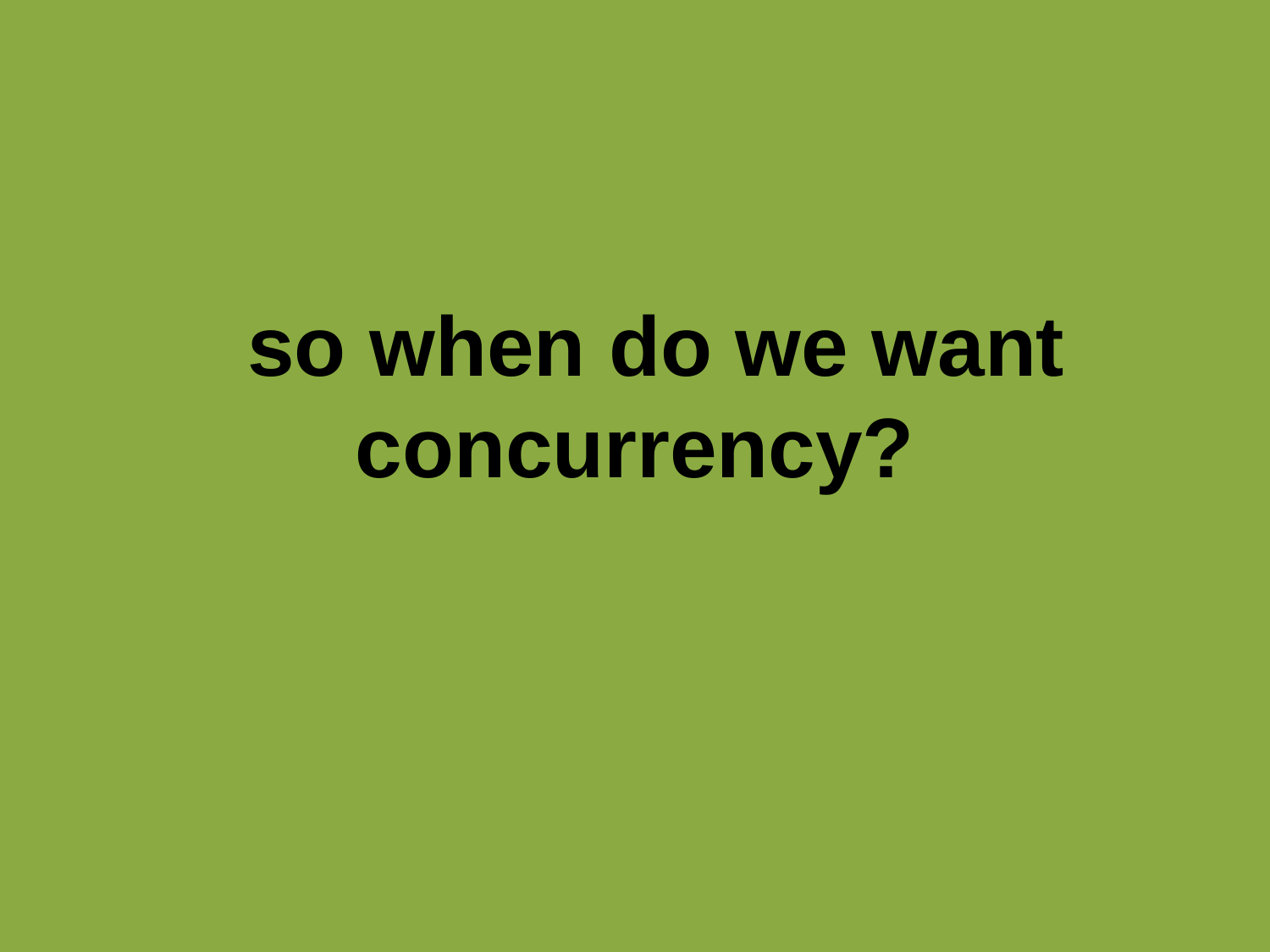

# so when do we want concurrency?